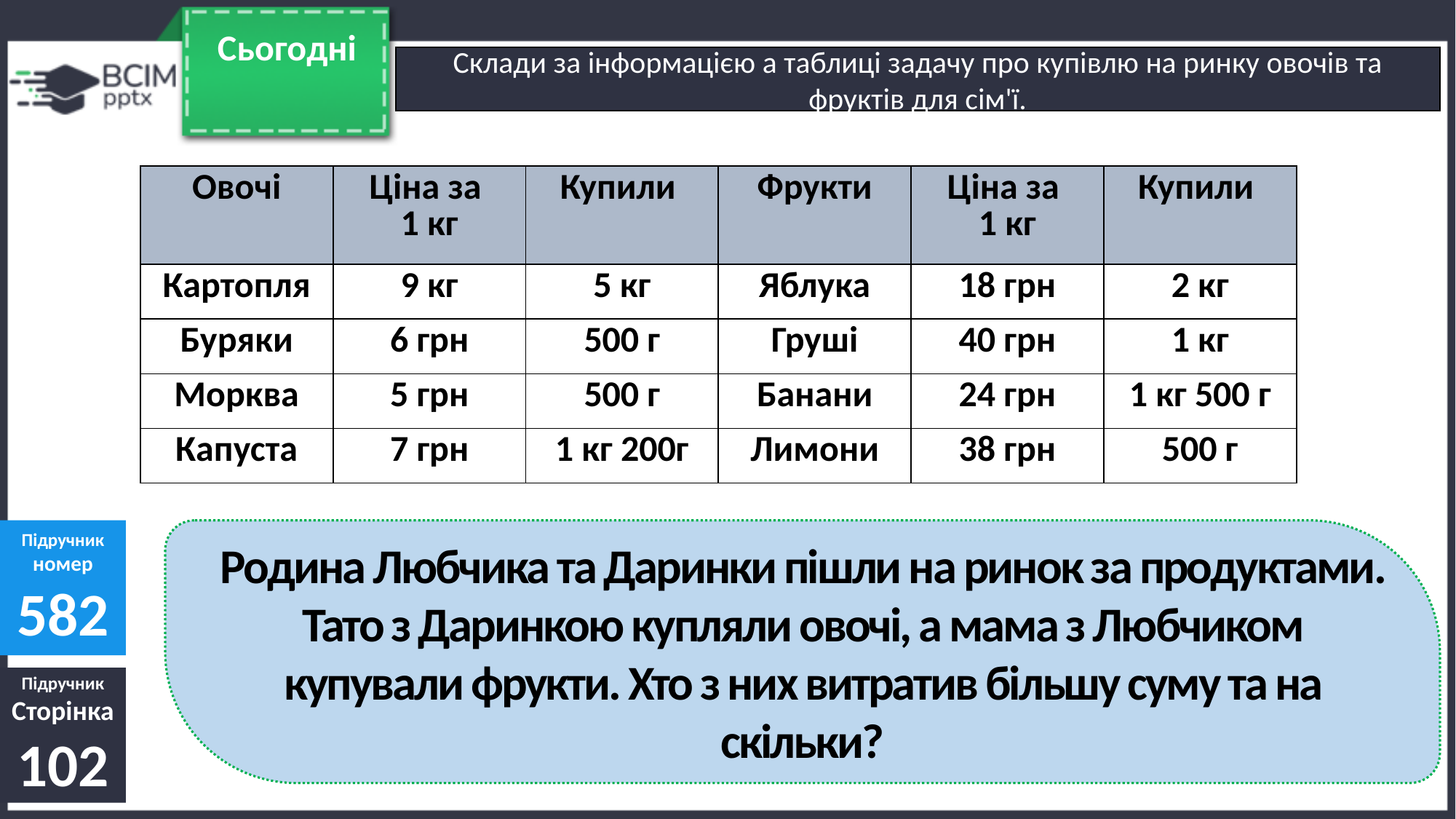

Сьогодні
Склади за інформацією а таблиці задачу про купівлю на ринку овочів та фруктів для сім'ї.

| Овочі | Ціна за 1 кг | Купили | Фрукти | Ціна за 1 кг | Купили |
| --- | --- | --- | --- | --- | --- |
| Картопля | 9 кг | 5 кг | Яблука | 18 грн | 2 кг |
| Буряки | 6 грн | 500 г | Груші | 40 грн | 1 кг |
| Морква | 5 грн | 500 г | Банани | 24 грн | 1 кг 500 г |
| Капуста | 7 грн | 1 кг 200г | Лимони | 38 грн | 500 г |
Підручник
номер
582
Родина Любчика та Даринки пішли на ринок за продуктами. Тато з Даринкою купляли овочі, а мама з Любчиком купували фрукти. Хто з них витратив більшу суму та на скільки?
Підручник
Сторінка
102